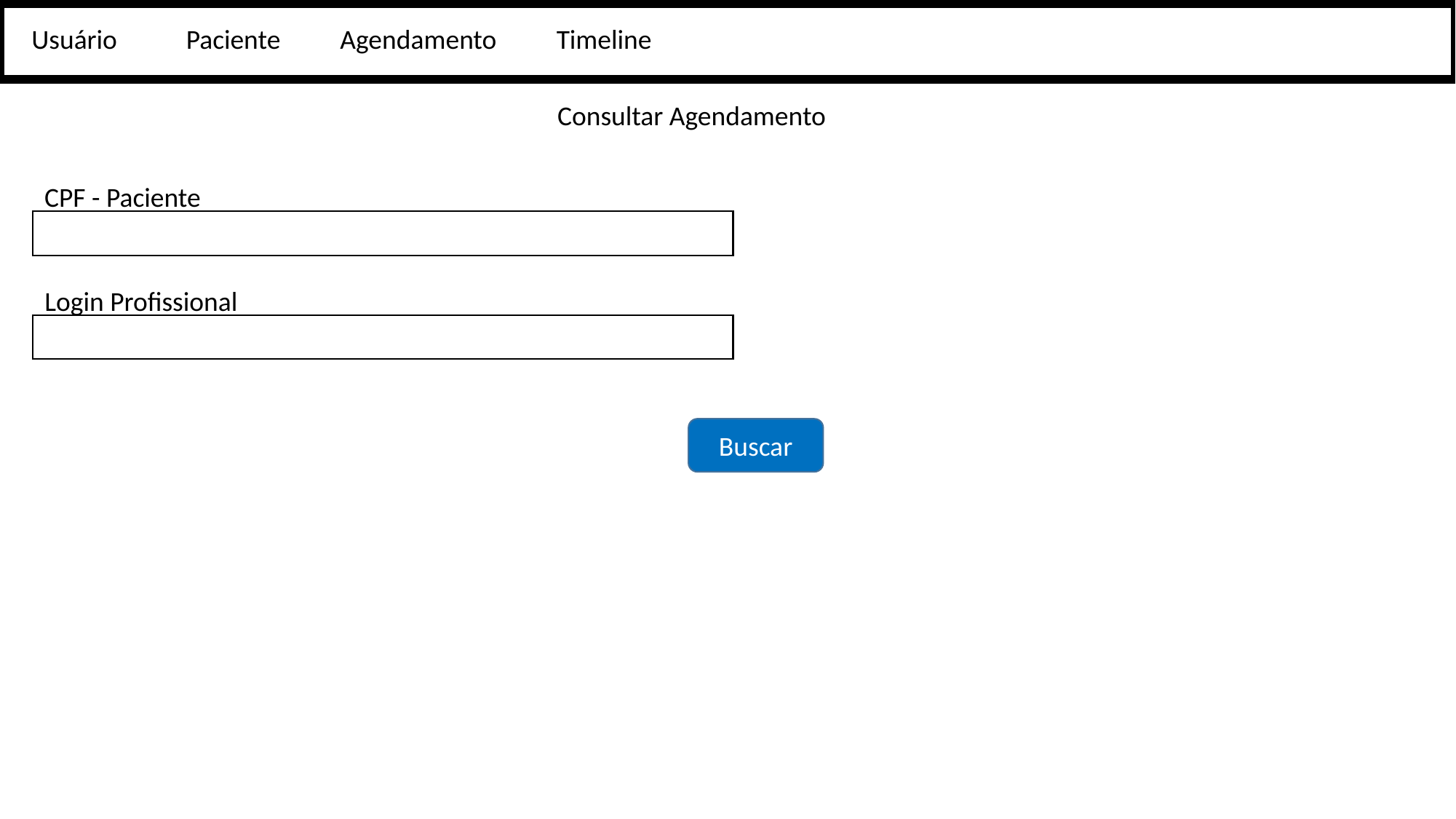

Usuário
Paciente
Agendamento
Timeline
Consultar Agendamento
CPF - Paciente

Login Profissional

Buscar